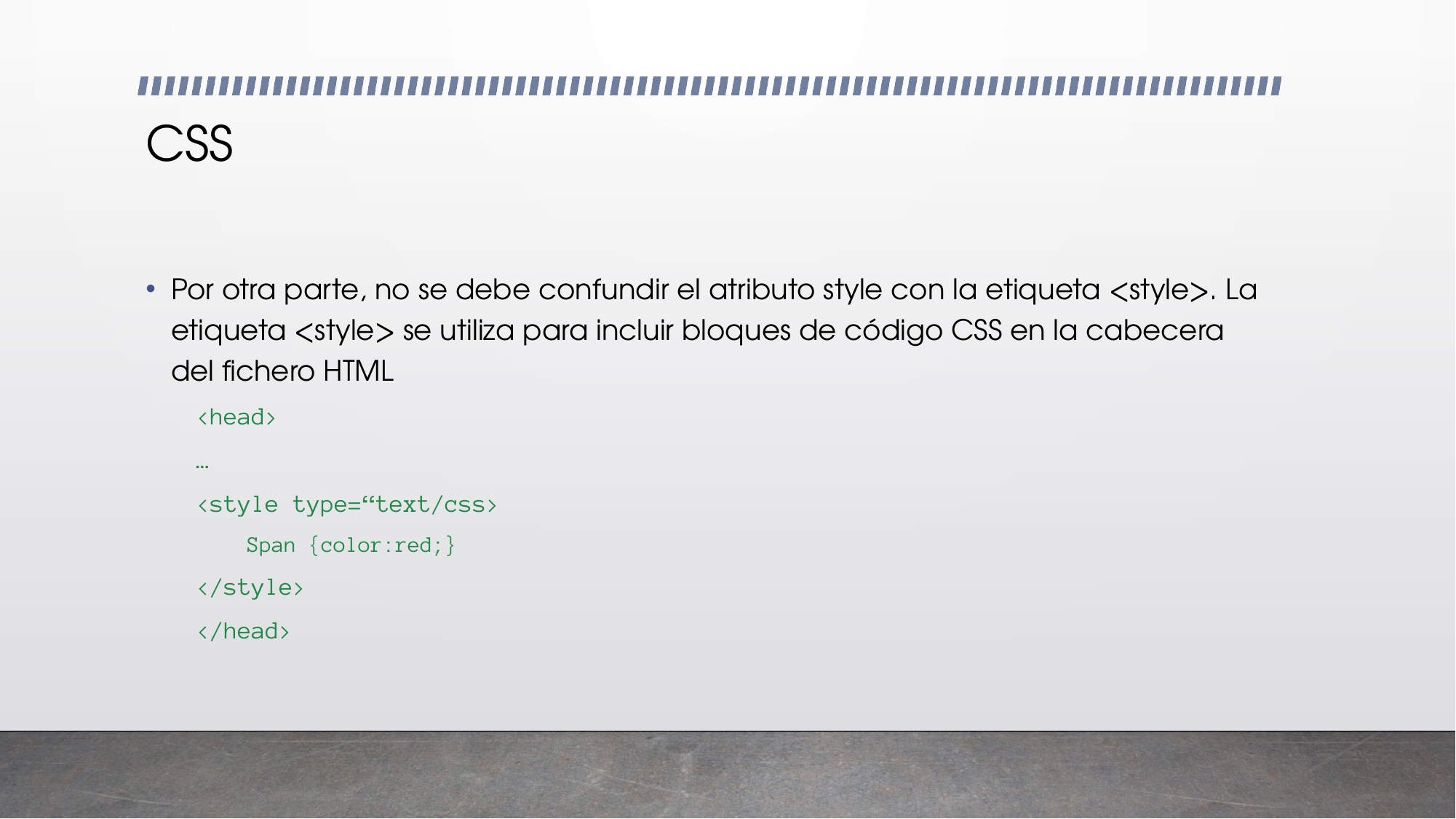

# CSS
Por otra parte, no se debe confundir el atributo style con la etiqueta <style>. La etiqueta <style> se utiliza para incluir bloques de código CSS en la cabecera del fichero HTML
<head>
…
<style type=“text/css>
Span {color:red;}
</style>
</head>